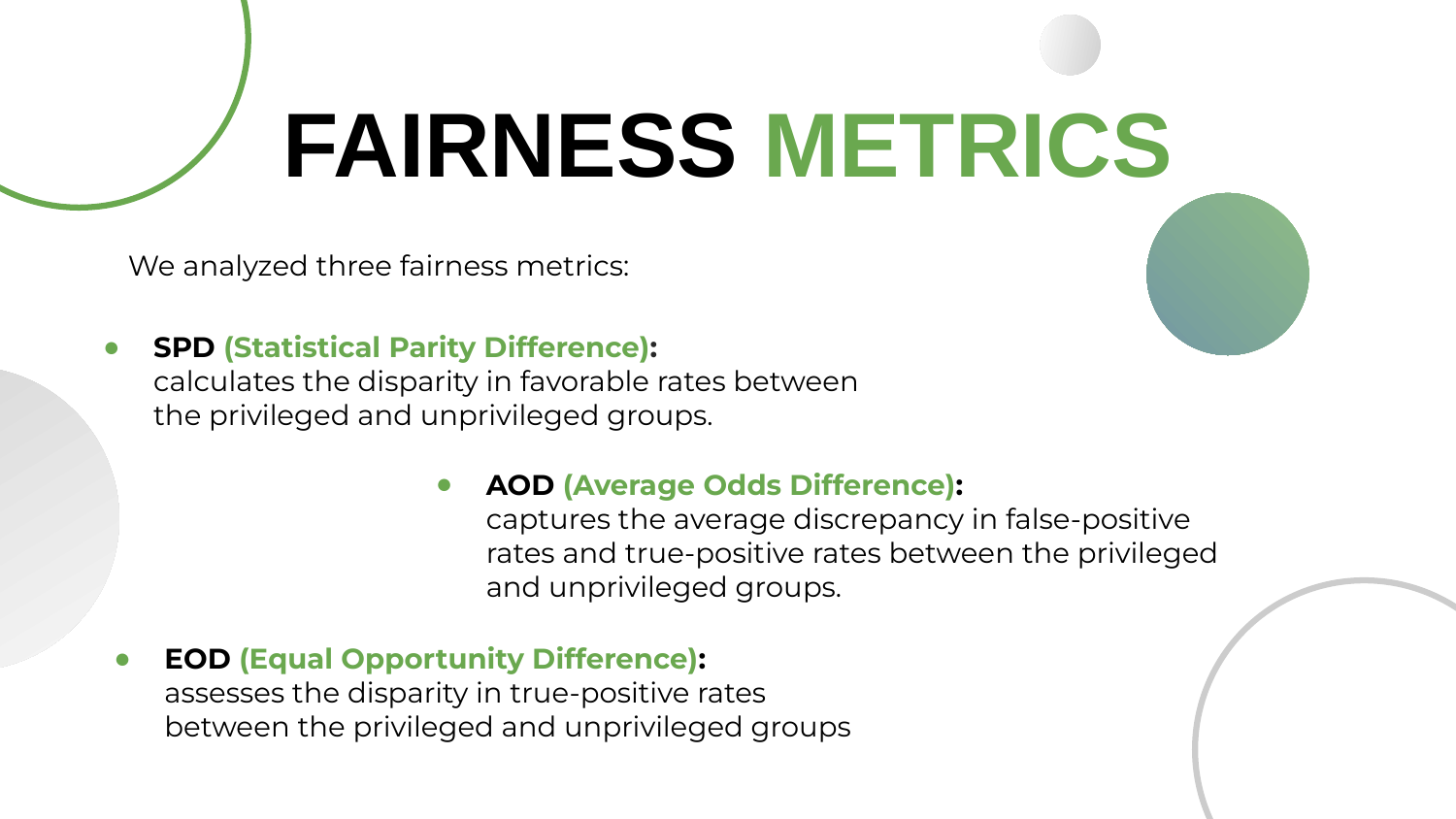

# FAIRNESS METRICS

We analyzed three fairness metrics:
SPD (Statistical Parity Difference):
calculates the disparity in favorable rates between the privileged and unprivileged groups.

AOD (Average Odds Difference):
captures the average discrepancy in false-positive rates and true-positive rates between the privileged and unprivileged groups.

EOD (Equal Opportunity Difference):
assesses the disparity in true-positive rates between the privileged and unprivileged groups